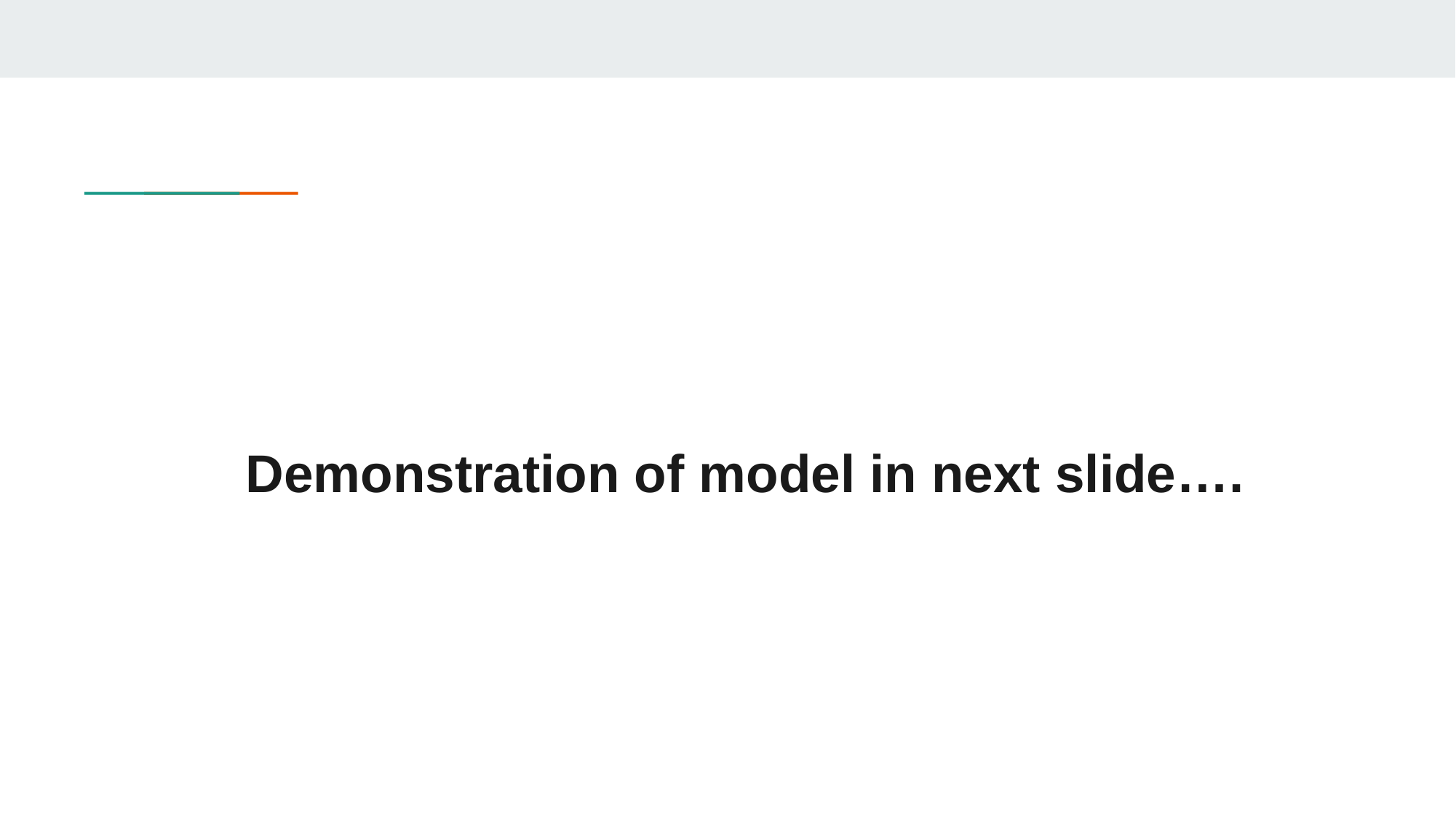

# Demonstration of model in next slide….